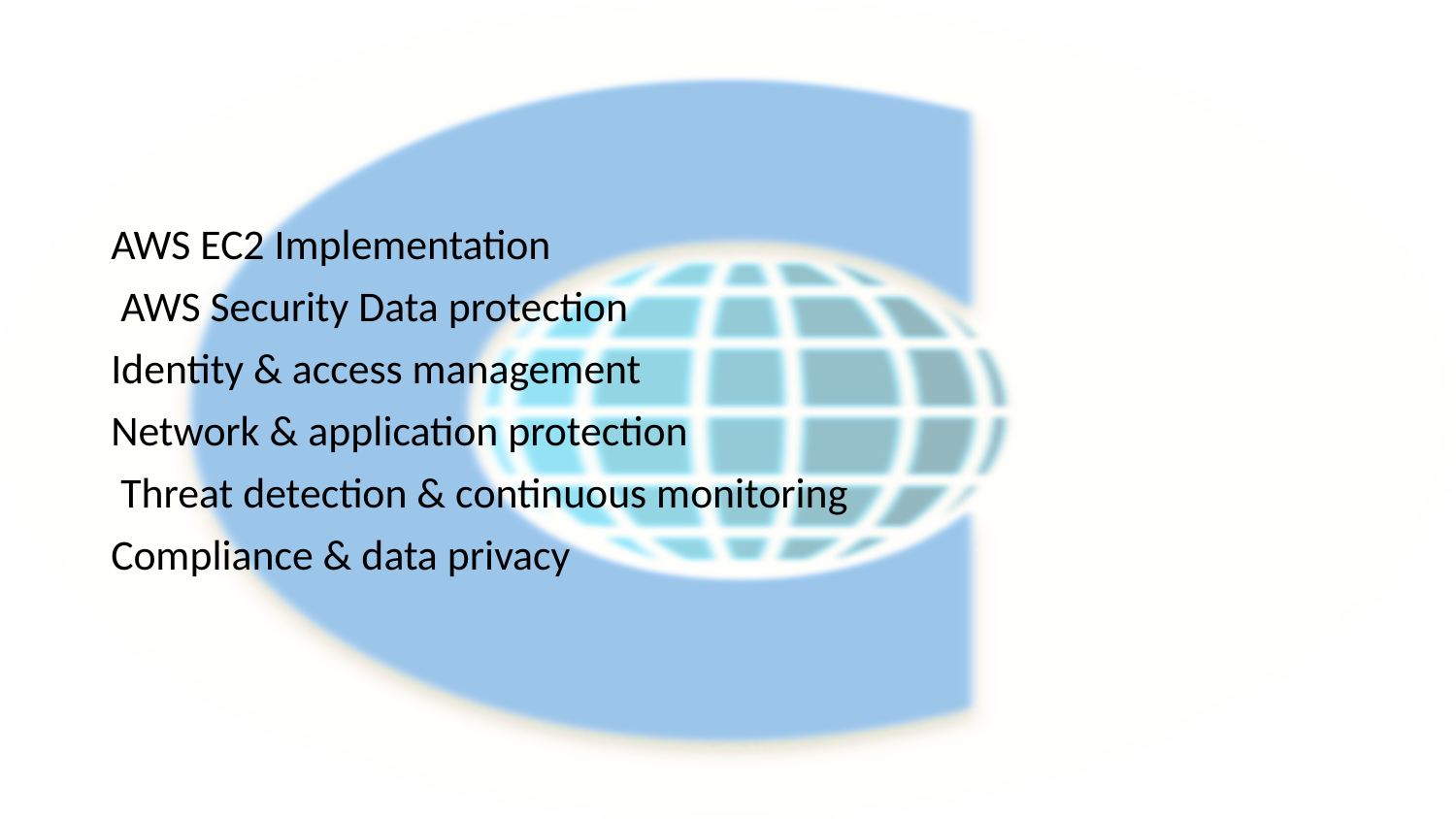

#
AWS EC2 Implementation
 AWS Security Data protection
Identity & access management
Network & application protection
 Threat detection & continuous monitoring
Compliance & data privacy